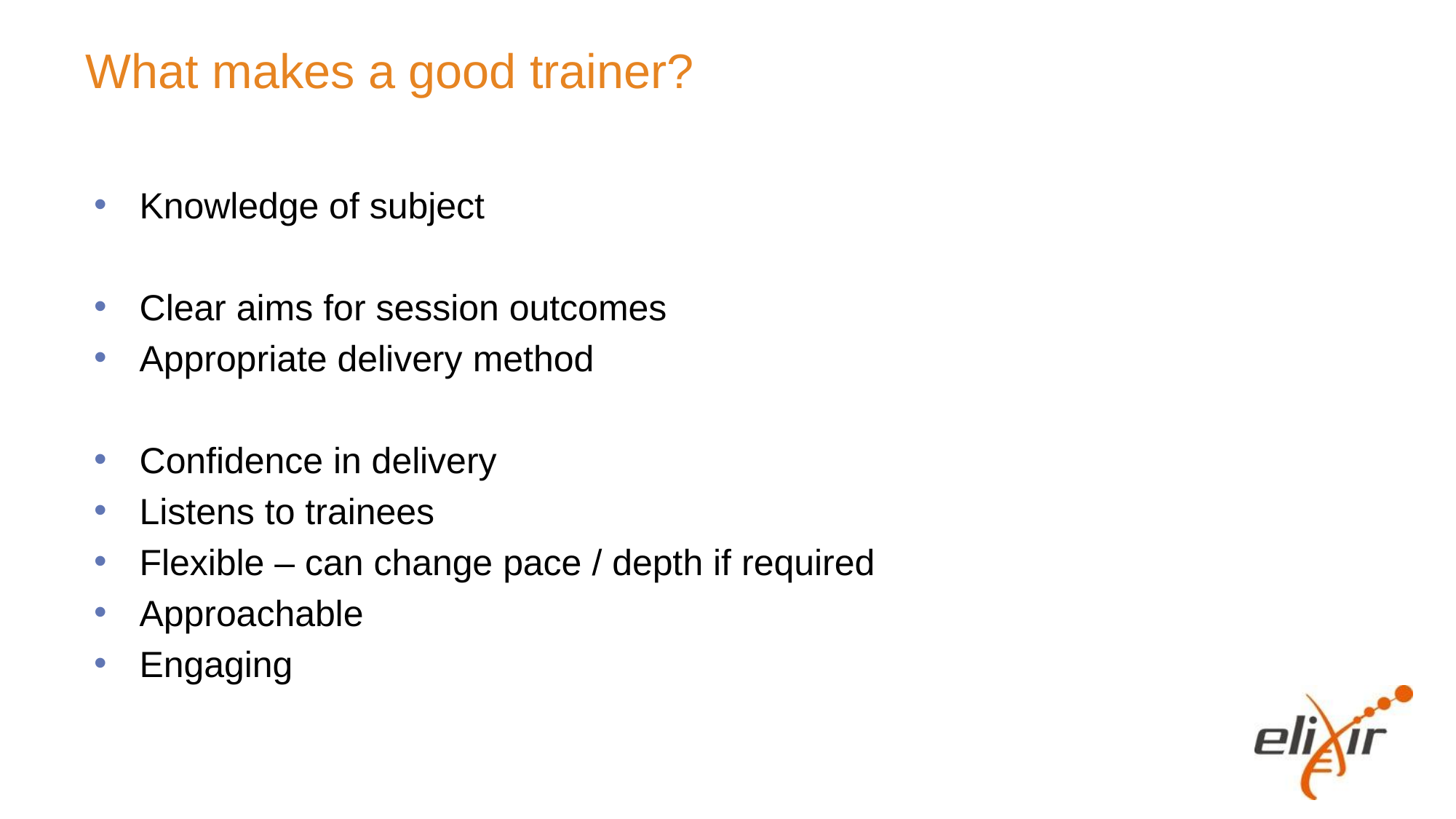

# What makes a good trainer?
Knowledge of subject

Clear aims for session outcomes
Appropriate delivery method

Confidence in delivery
Listens to trainees
Flexible – can change pace / depth if required
Approachable
Engaging